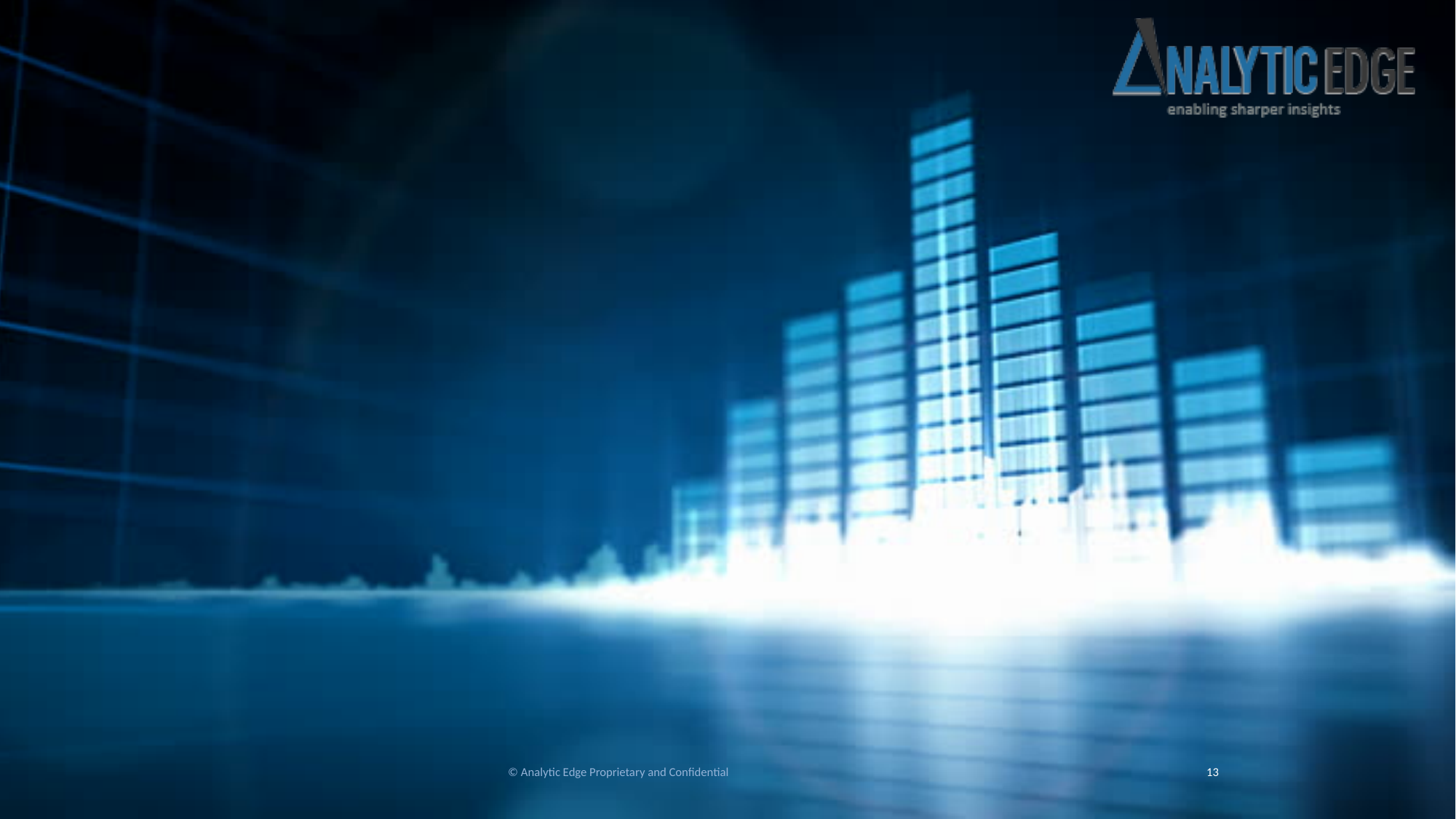

© Analytic Edge Proprietary and Confidential
13